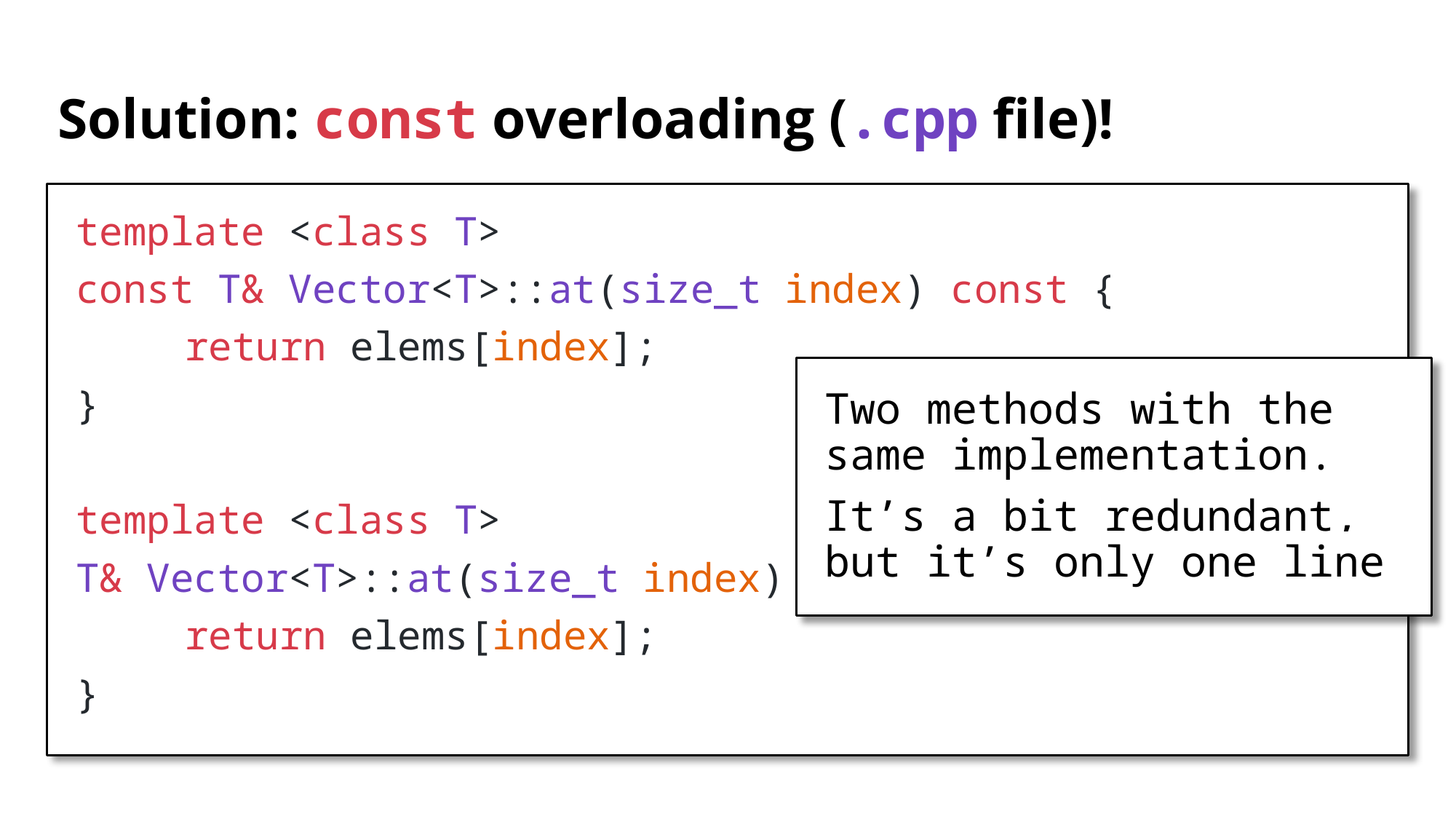

# Solution: const overloading (.cpp file)!
template <class T>
const T& Vector<T>::at(size_t index) const {
	return elems[index];
}

template <class T>
T& Vector<T>::at(size_t index) {
	return elems[index];
}

Two methods with the same implementation.
It’s a bit redundant, but it’s only one line